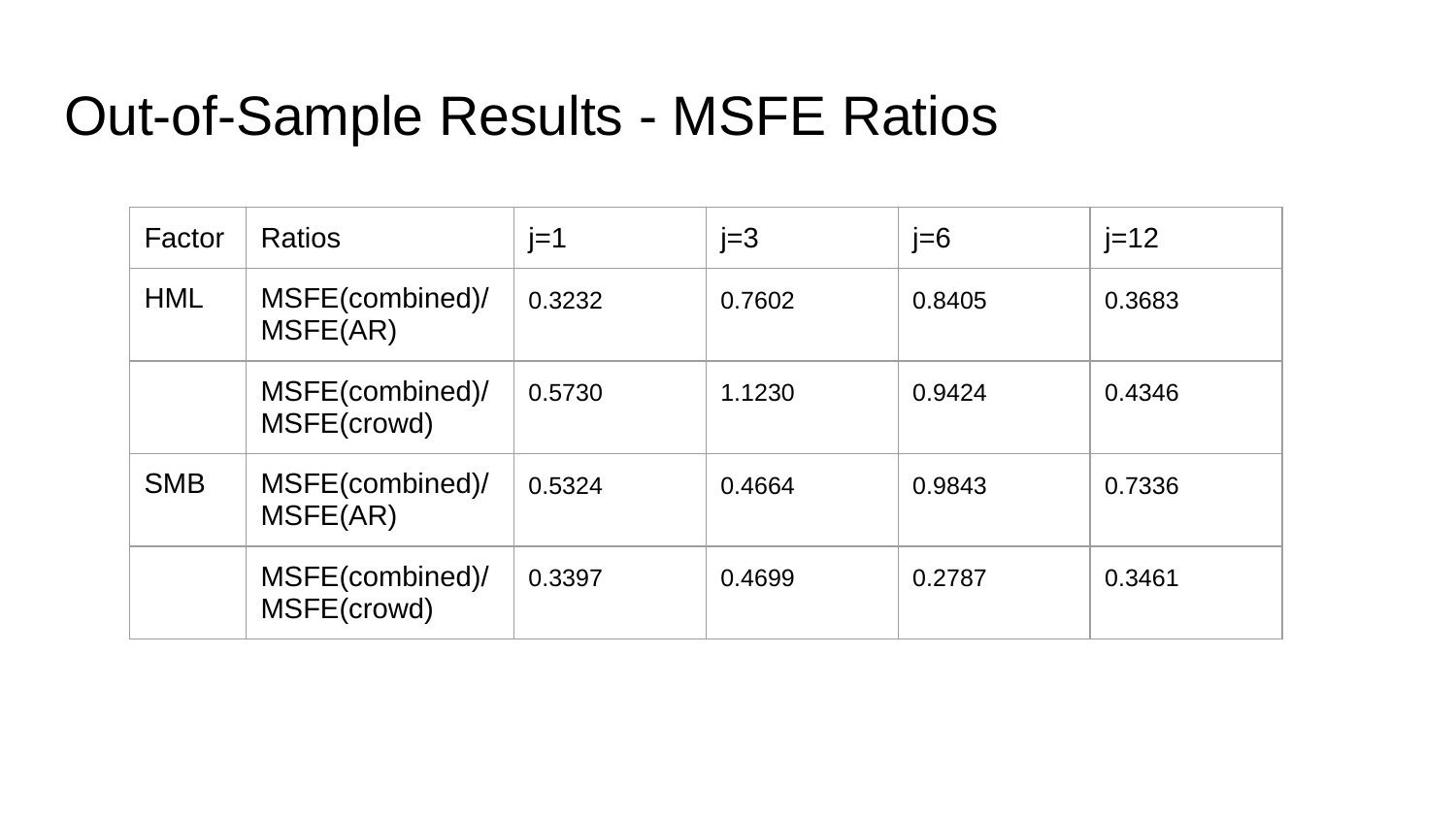

# Out-of-Sample Results - MSFE Ratios
| Factor | Ratios | j=1 | j=3 | j=6 | j=12 |
| --- | --- | --- | --- | --- | --- |
| HML | MSFE(combined)/MSFE(AR) | 0.3232 | 0.7602 | 0.8405 | 0.3683 |
|  | MSFE(combined)/MSFE(crowd) | 0.5730 | 1.1230 | 0.9424 | 0.4346 |
| SMB | MSFE(combined)/MSFE(AR) | 0.5324 | 0.4664 | 0.9843 | 0.7336 |
|  | MSFE(combined)/MSFE(crowd) | 0.3397 | 0.4699 | 0.2787 | 0.3461 |